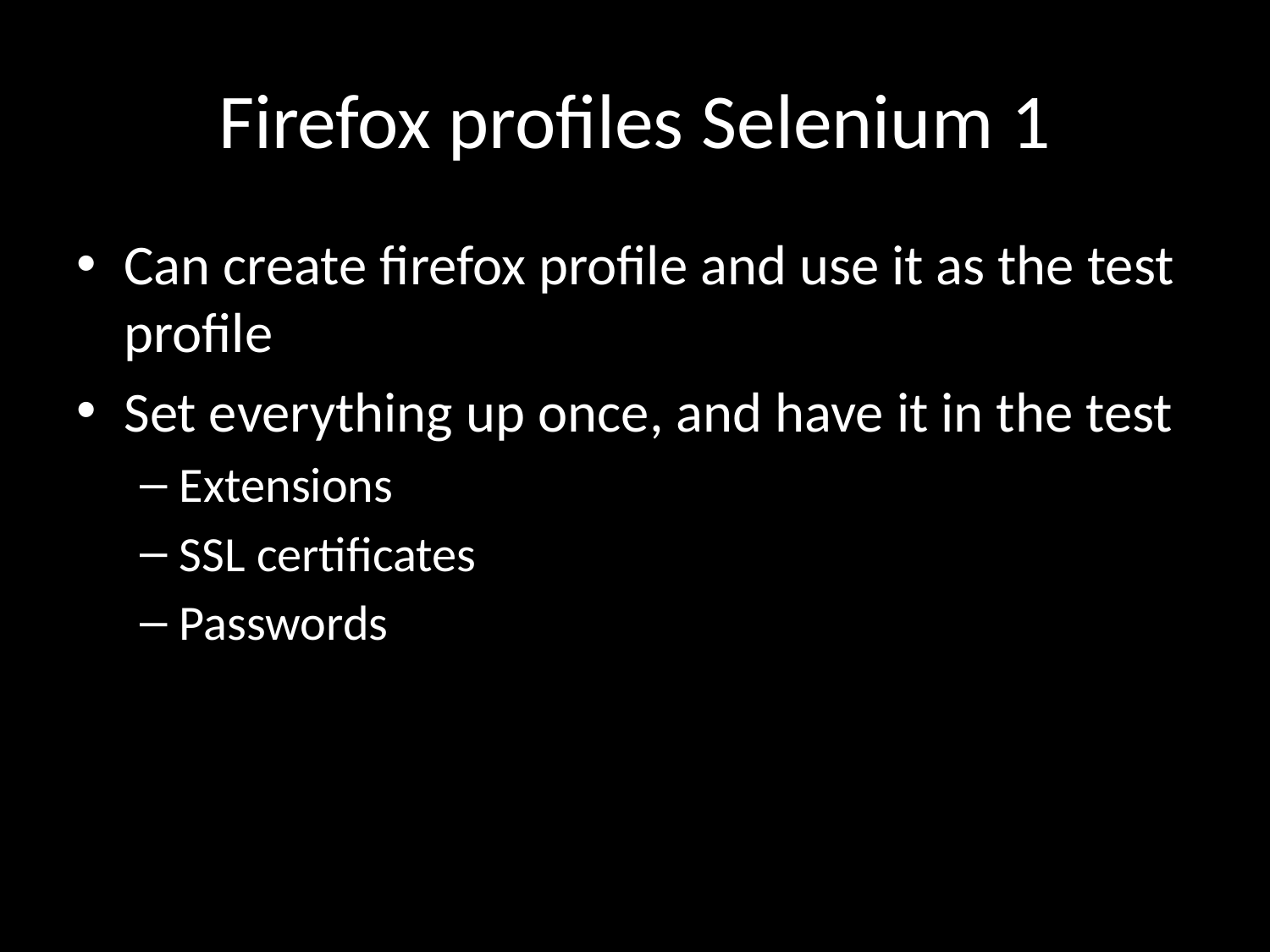

# Firefox profiles Selenium 1
Can create firefox profile and use it as the test profile
Set everything up once, and have it in the test
Extensions
SSL certificates
Passwords